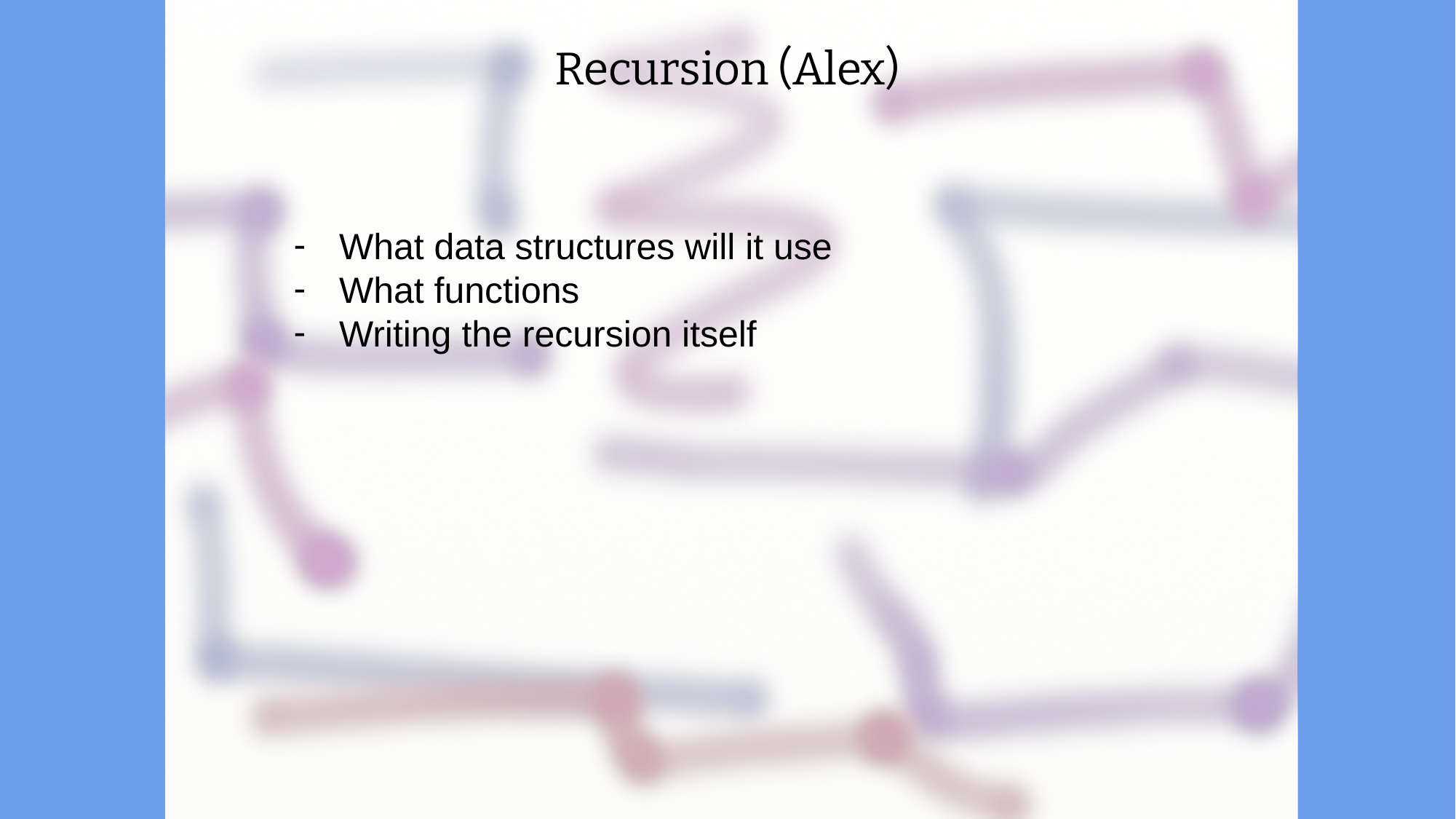

Recursion (Alex)

What data structures will it use
What functions
Writing the recursion itself